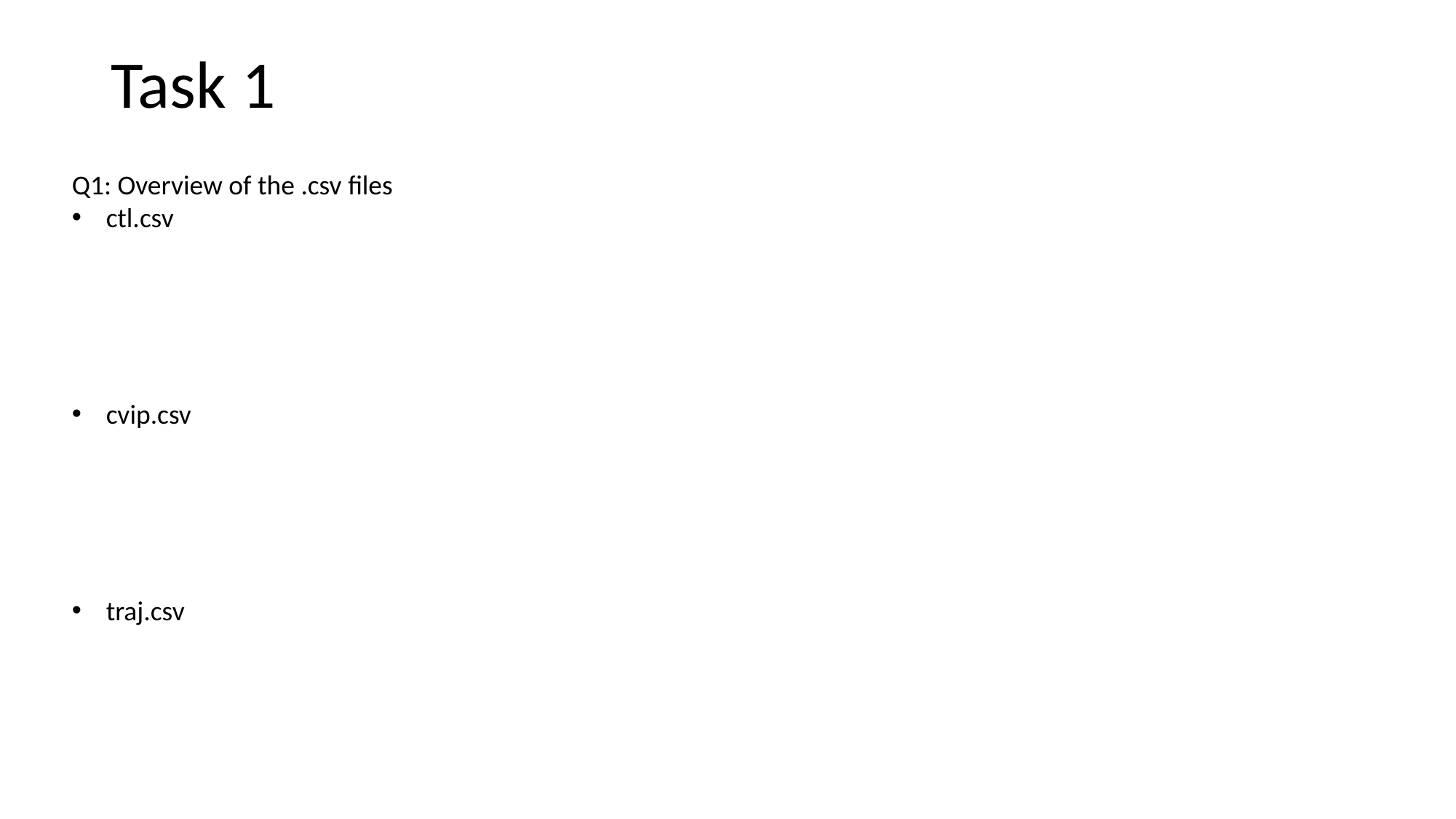

# Task 1
Q1: Overview of the .csv files
ctl.csv

cvip.csv

traj.csv